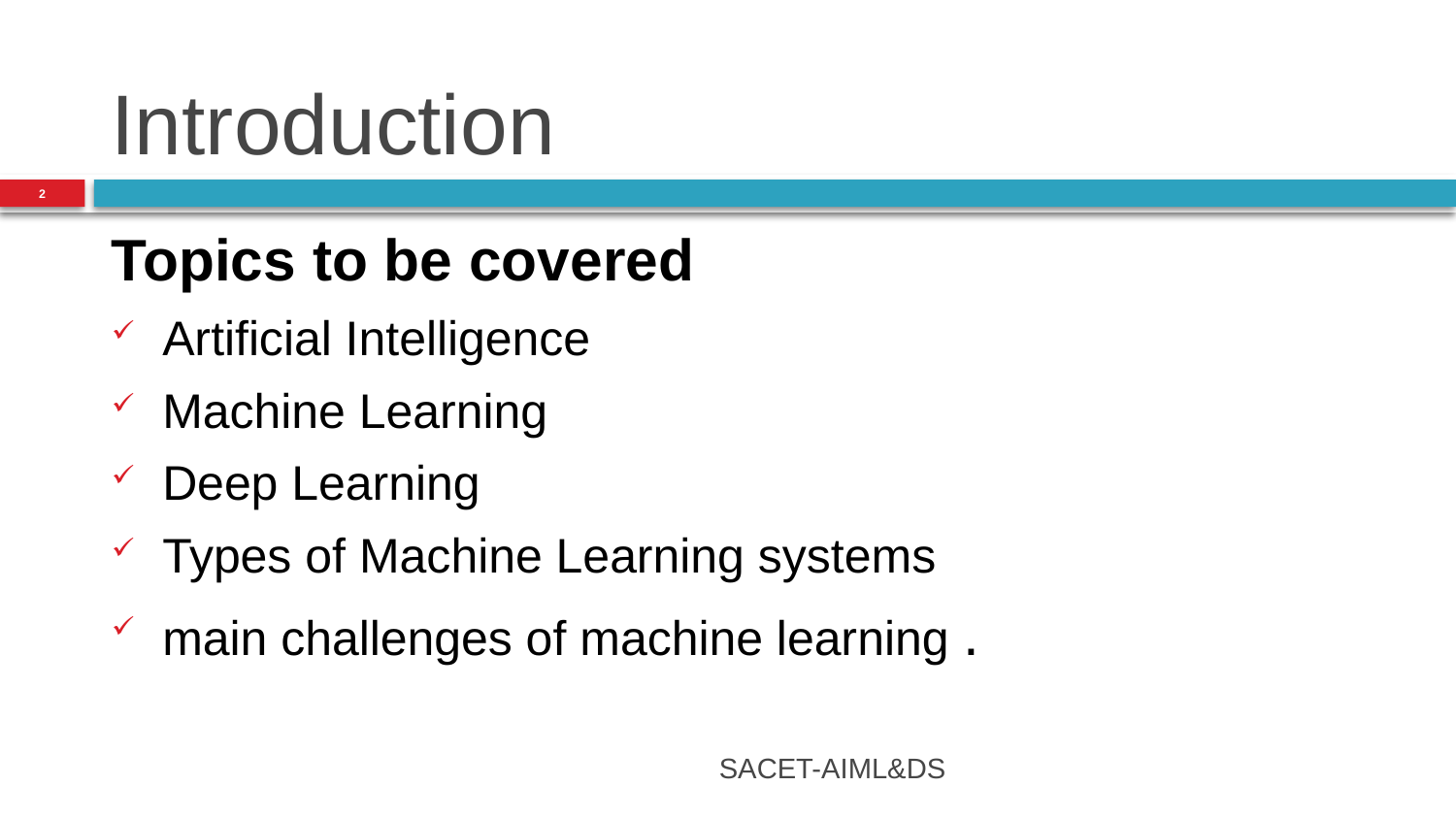

# Introduction
2
Topics to be covered
Artificial Intelligence
Machine Learning
Deep Learning
Types of Machine Learning systems
main challenges of machine learning .
SACET-AIML&DS